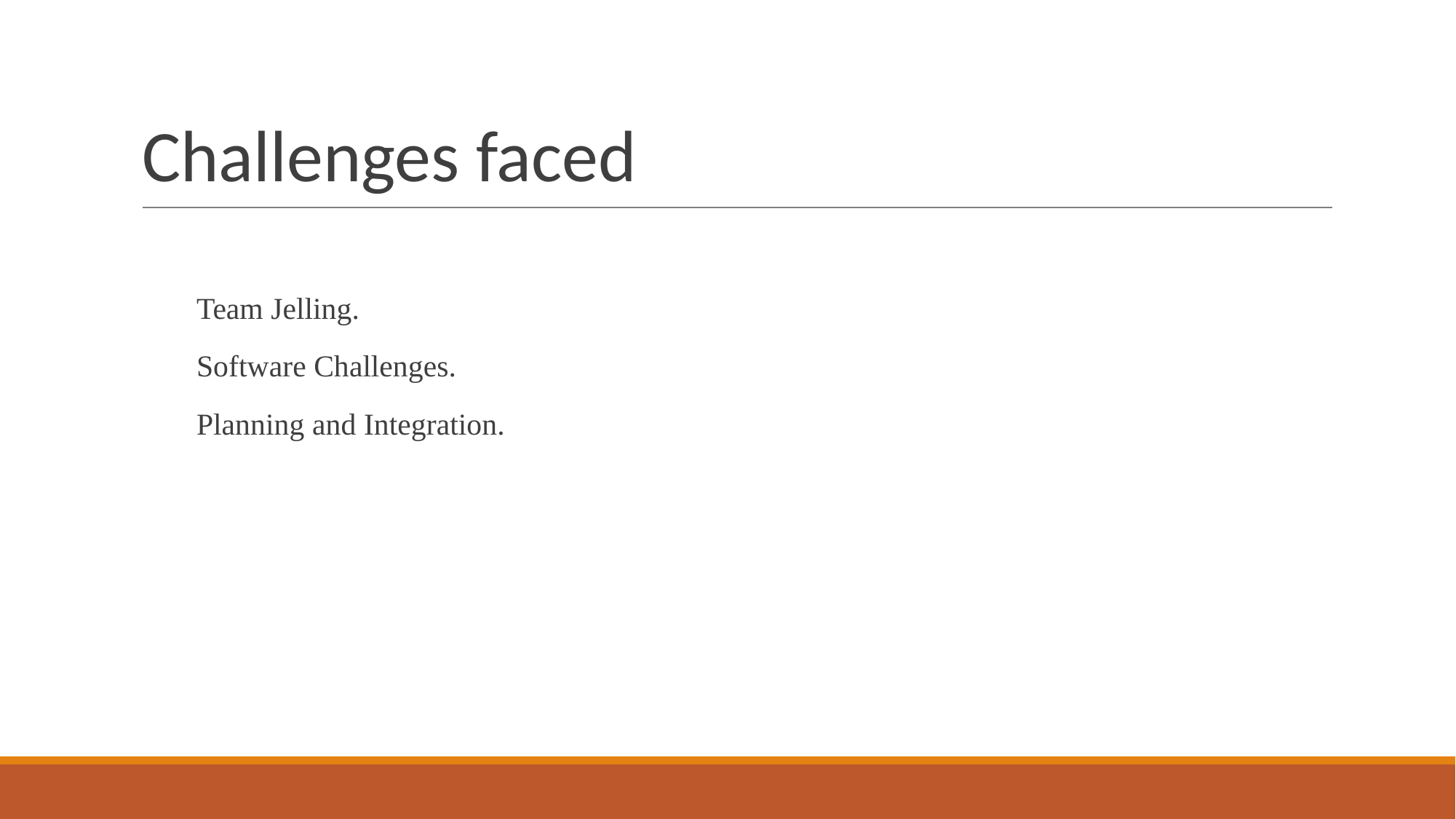

# Challenges faced

Team Jelling.
Software Challenges.
Planning and Integration.